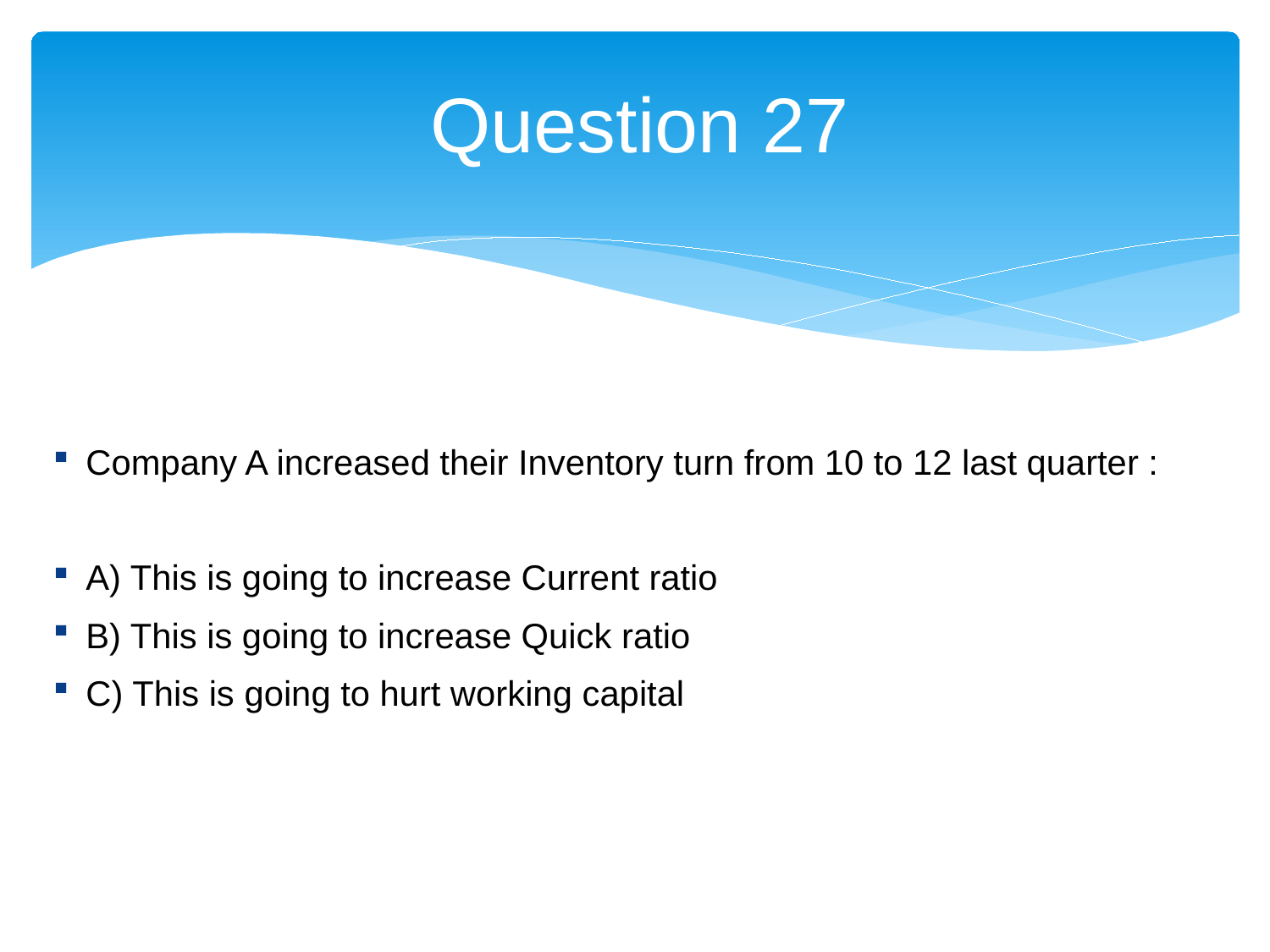

# Question 27

Company A increased their Inventory turn from 10 to 12 last quarter :

A) This is going to increase Current ratio
B) This is going to increase Quick ratio
C) This is going to hurt working capital